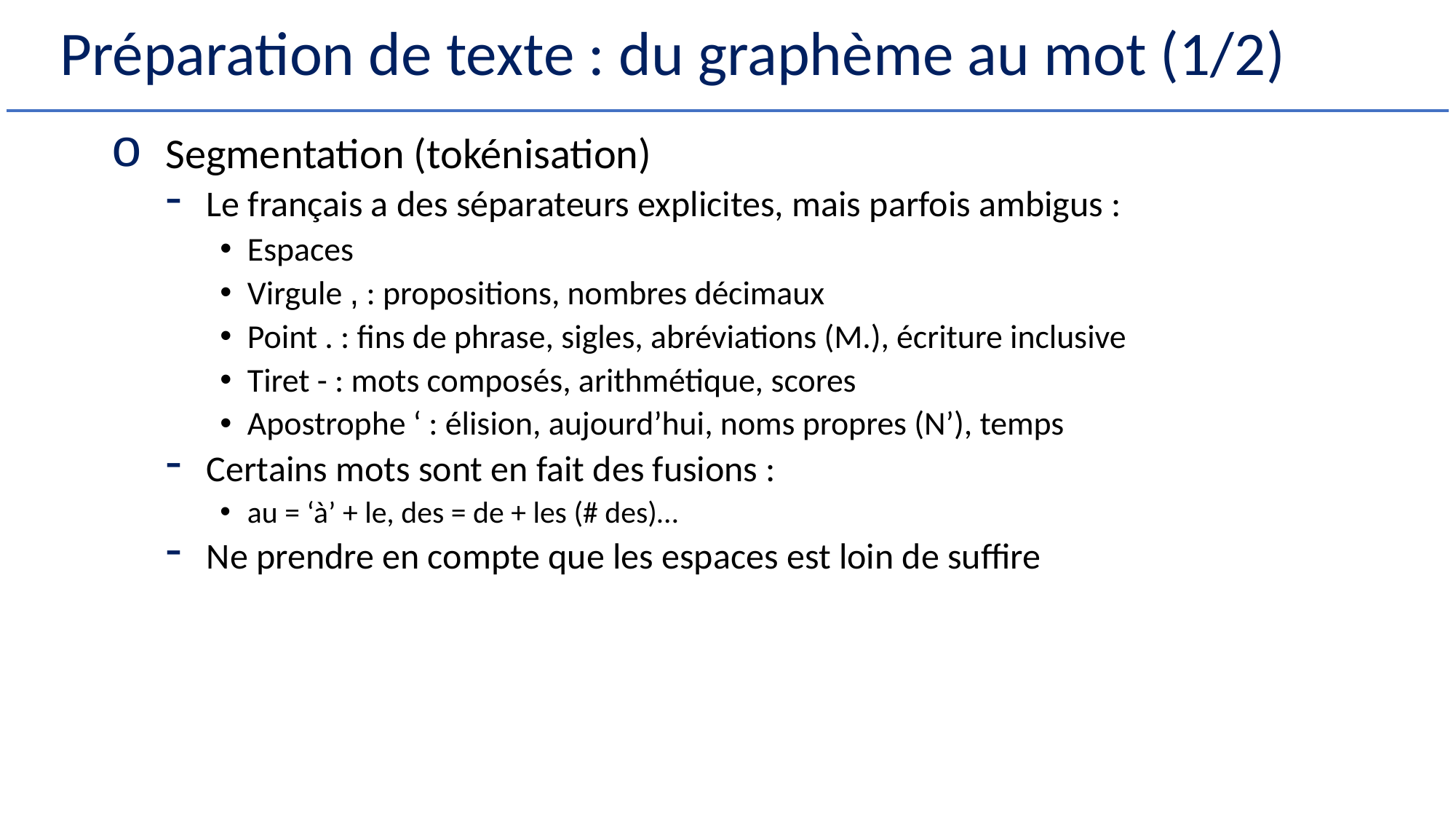

# Préparation de texte : du graphème au mot (1/2)
Segmentation (tokénisation)
Le français a des séparateurs explicites, mais parfois ambigus :
Espaces
Virgule , : propositions, nombres décimaux
Point . : fins de phrase, sigles, abréviations (M.), écriture inclusive
Tiret - : mots composés, arithmétique, scores
Apostrophe ‘ : élision, aujourd’hui, noms propres (N’), temps
Certains mots sont en fait des fusions :
au = ‘à’ + le, des = de + les (# des)…
Ne prendre en compte que les espaces est loin de suffire